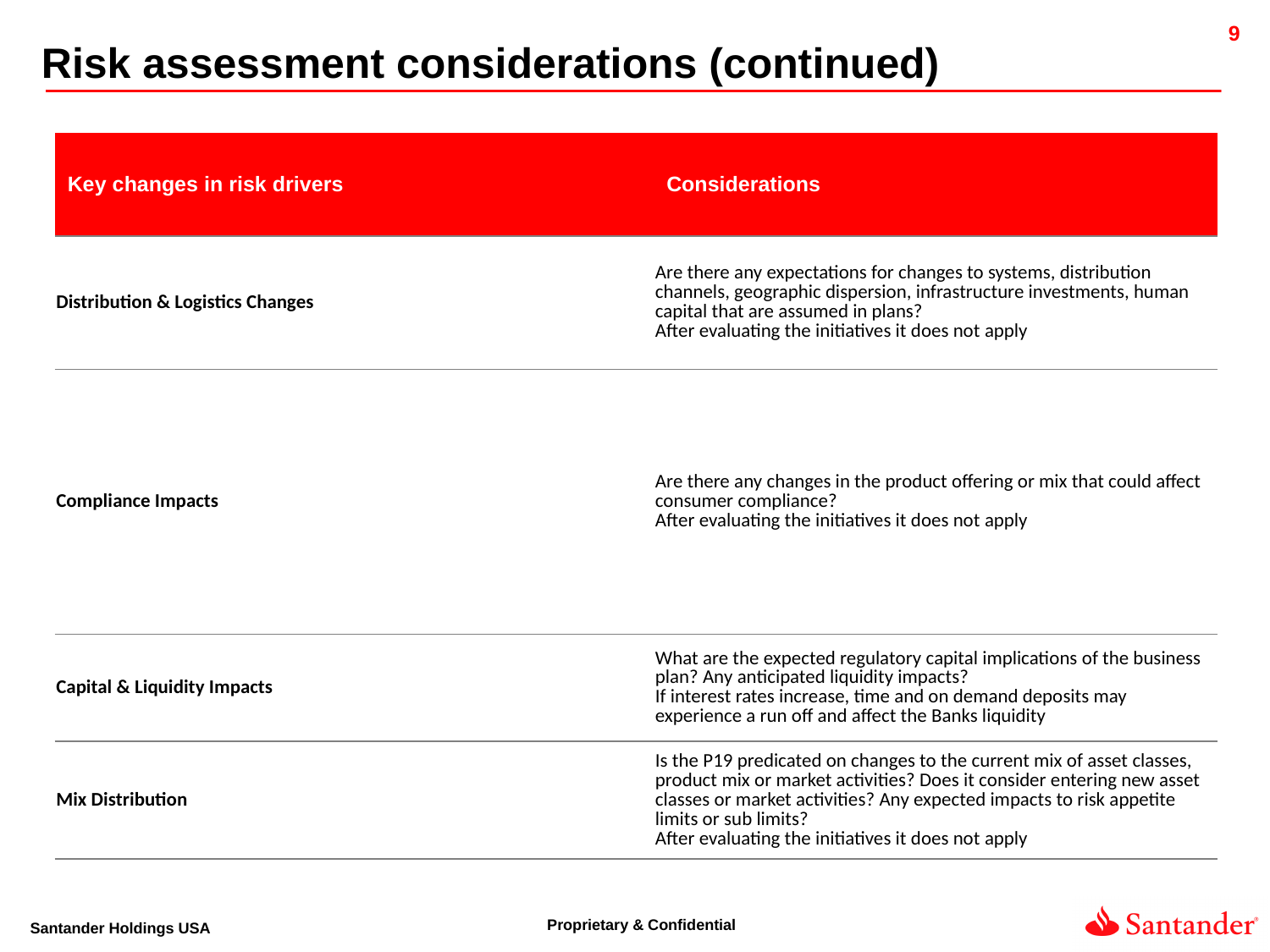

Risk assessment considerations (continued)
| Key changes in risk drivers | Considerations |
| --- | --- |
| Distribution & Logistics Changes | Are there any expectations for changes to systems, distribution channels, geographic dispersion, infrastructure investments, human capital that are assumed in plans? After evaluating the initiatives it does not apply |
| Compliance Impacts | Are there any changes in the product offering or mix that could affect consumer compliance? After evaluating the initiatives it does not apply |
| Capital & Liquidity Impacts | What are the expected regulatory capital implications of the business plan? Any anticipated liquidity impacts? If interest rates increase, time and on demand deposits may experience a run off and affect the Banks liquidity |
| Mix Distribution | Is the P19 predicated on changes to the current mix of asset classes, product mix or market activities? Does it consider entering new asset classes or market activities? Any expected impacts to risk appetite limits or sub limits? After evaluating the initiatives it does not apply |